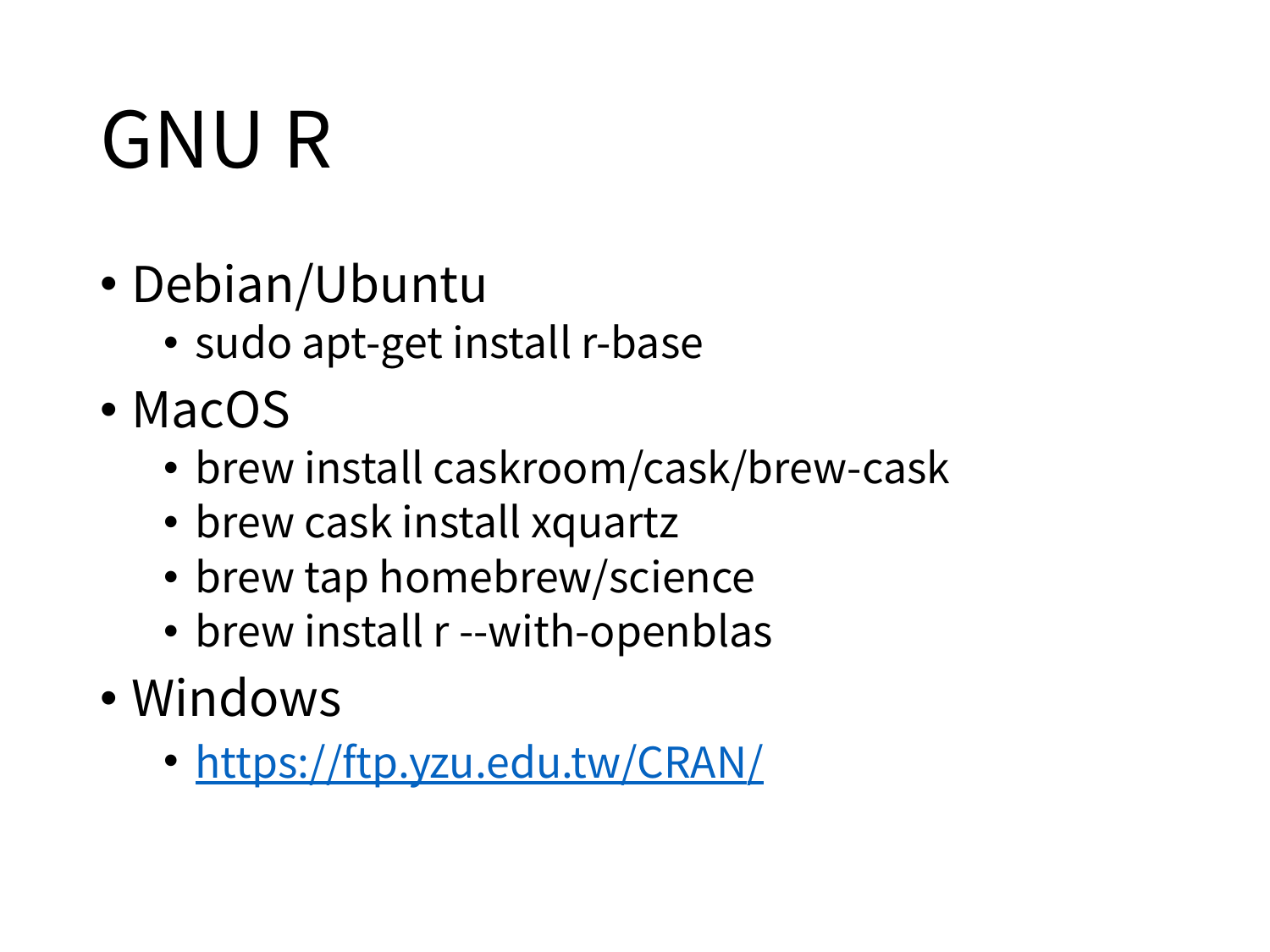

# GNU R
Debian/Ubuntu
sudo apt-get install r-base
MacOS
brew install caskroom/cask/brew-cask
brew cask install xquartz
brew tap homebrew/science
brew install r --with-openblas
Windows
https://ftp.yzu.edu.tw/CRAN/